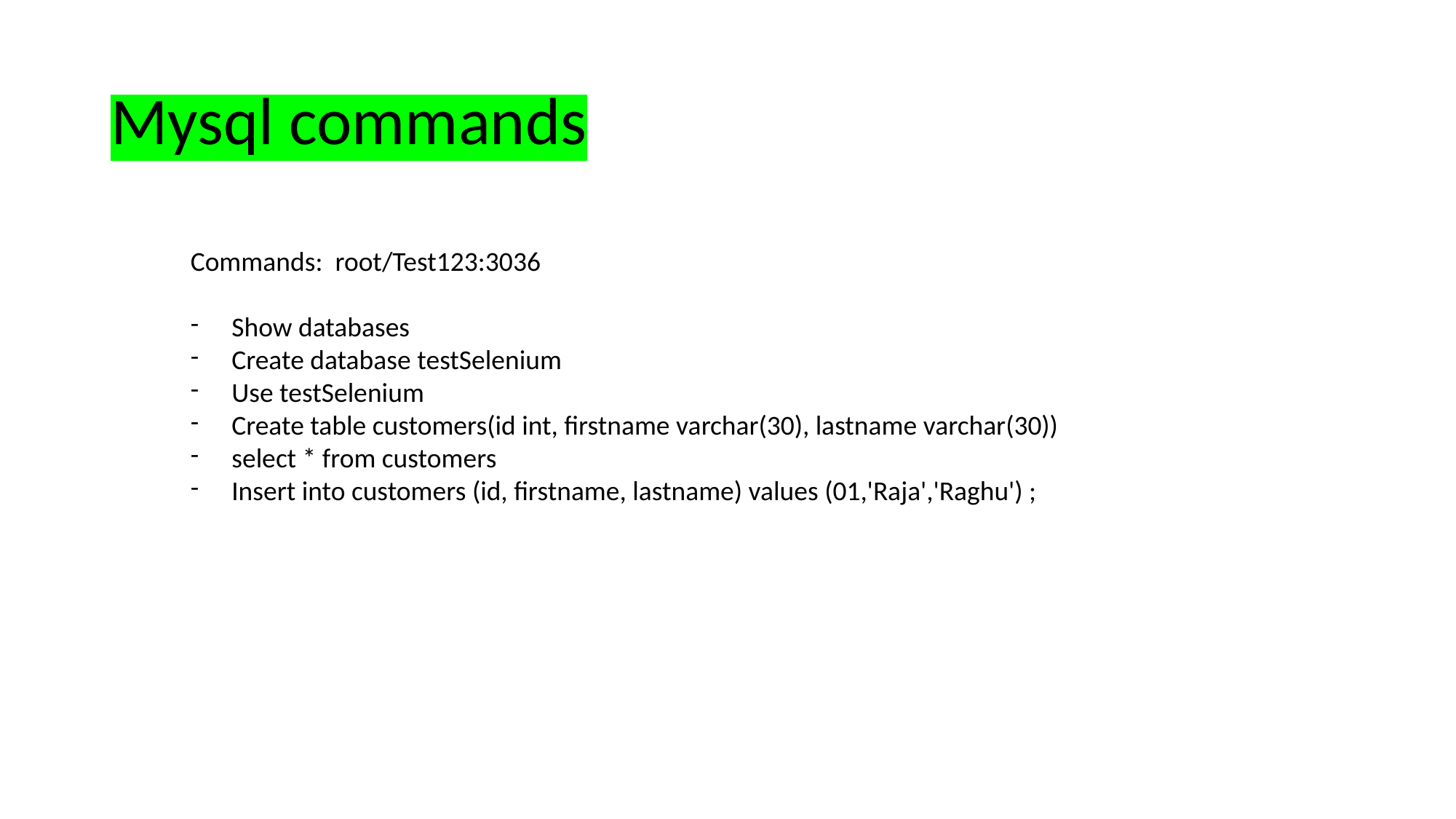

# Mysql commands
Commands:  root/Test123:3036

Show databases
Create database testSelenium
Use testSelenium
Create table customers(id int, firstname varchar(30), lastname varchar(30))
select * from customers
Insert into customers (id, firstname, lastname) values (01,'Raja','Raghu') ;